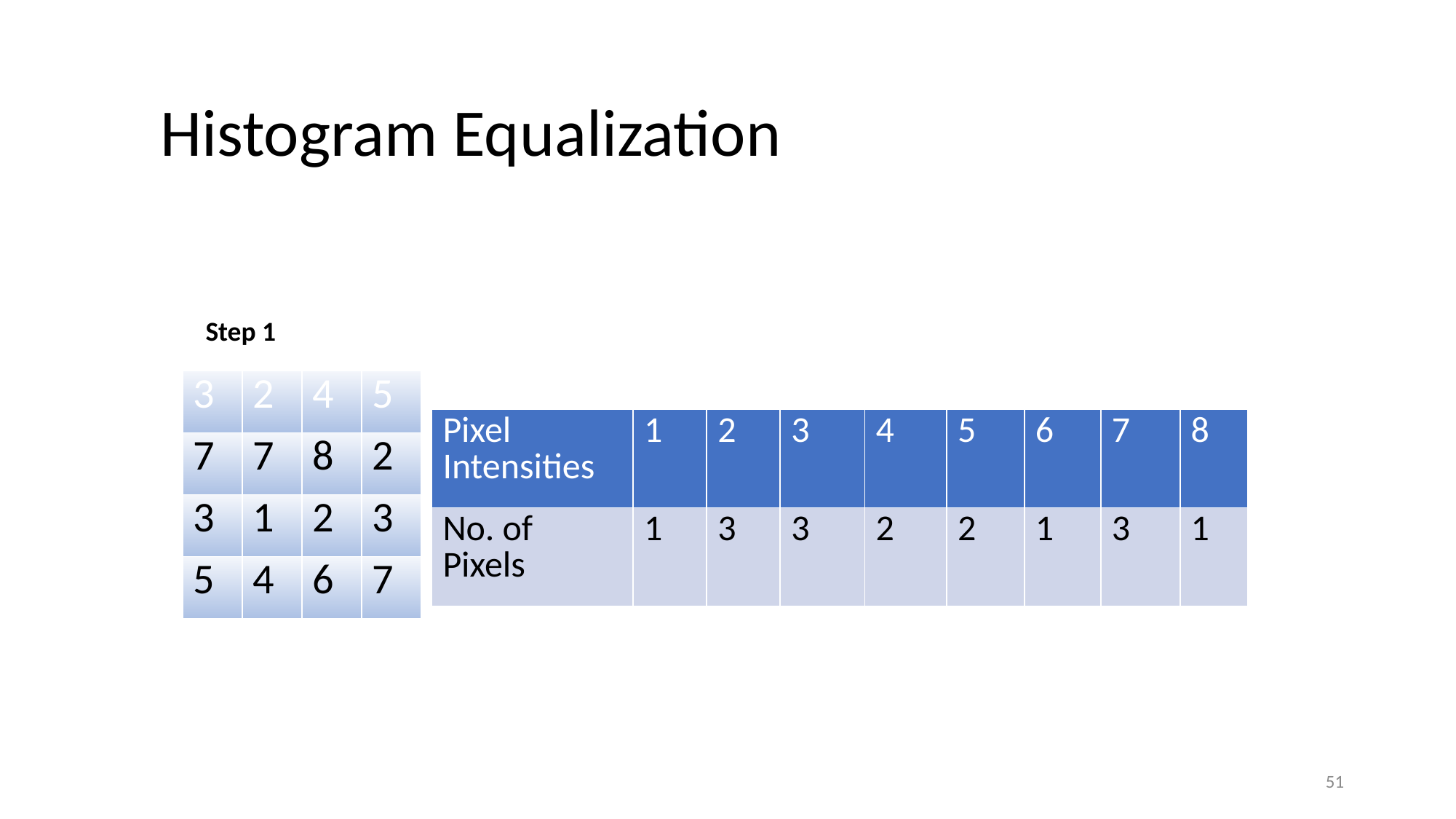

# Histogram Equalization
  Step 1
| 3 | 2 | 4 | 5 |
| --- | --- | --- | --- |
| 7 | 7 | 8 | 2 |
| 3 | 1 | 2 | 3 |
| 5 | 4 | 6 | 7 |
| Pixel Intensities | 1 | 2 | 3 | 4 | 5 | 6 | 7 | 8 |
| --- | --- | --- | --- | --- | --- | --- | --- | --- |
| No. of Pixels | 1 | 3 | 3 | 2 | 2 | 1 | 3 | 1 |
51